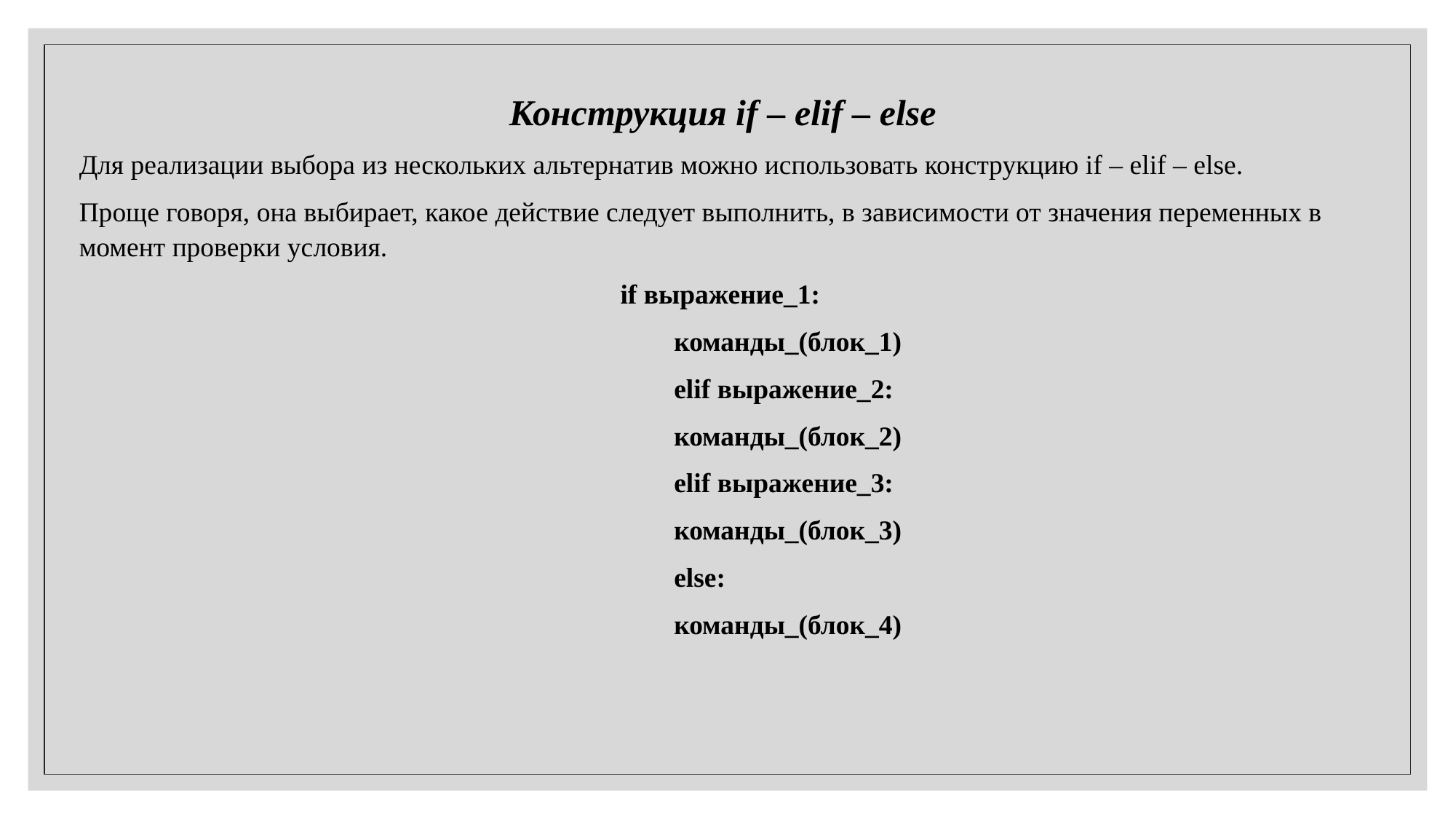

Конструкция if – elif – else
Для реализации выбора из нескольких альтернатив можно использовать конструкцию if – elif – else.
Проще говоря, она выбирает, какое действие следует выполнить, в зависимости от значения переменных в момент проверки условия.
if выражение_1:
команды_(блок_1)
elif выражение_2:
команды_(блок_2)
elif выражение_3:
команды_(блок_3)
else:
команды_(блок_4)